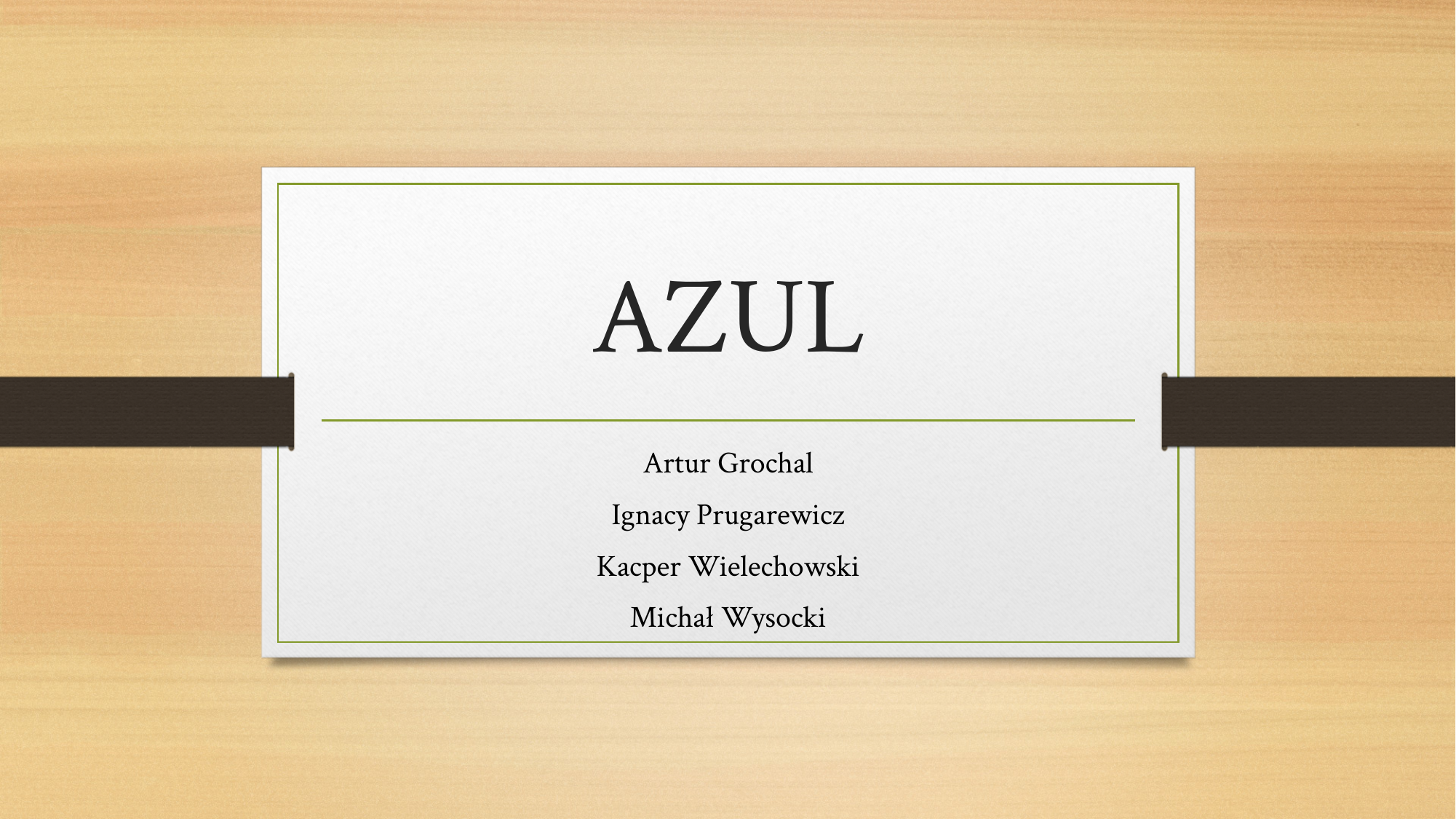

# AZUL
Artur Grochal
Ignacy Prugarewicz
Kacper Wielechowski
Michał Wysocki